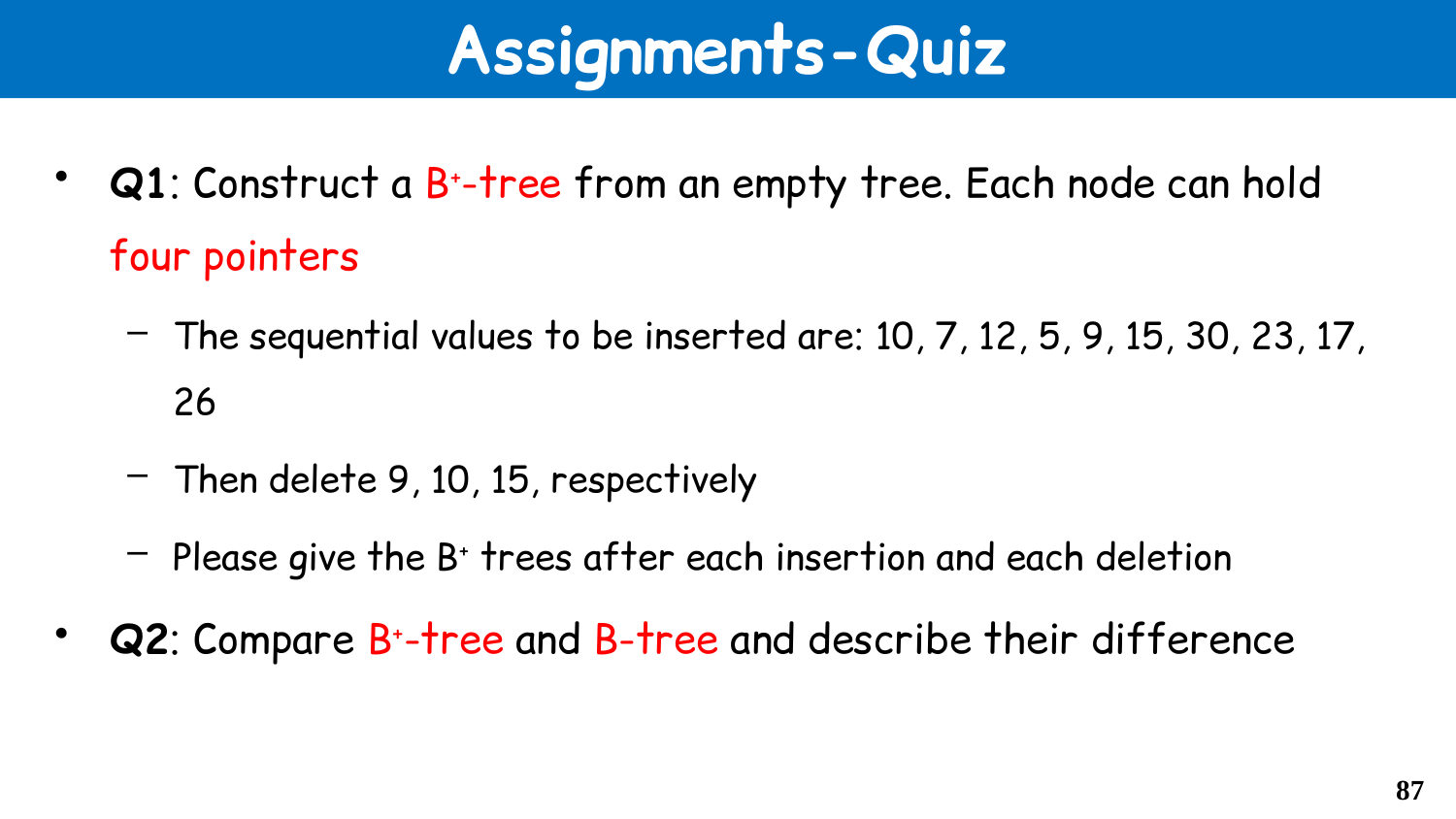

# Assignments-Quiz
Q1: Construct a B+-tree from an empty tree. Each node can hold four pointers
The sequential values to be inserted are: 10, 7, 12, 5, 9, 15, 30, 23, 17, 26
Then delete 9, 10, 15, respectively
Please give the B+ trees after each insertion and each deletion
Q2: Compare B+-tree and B-tree and describe their difference